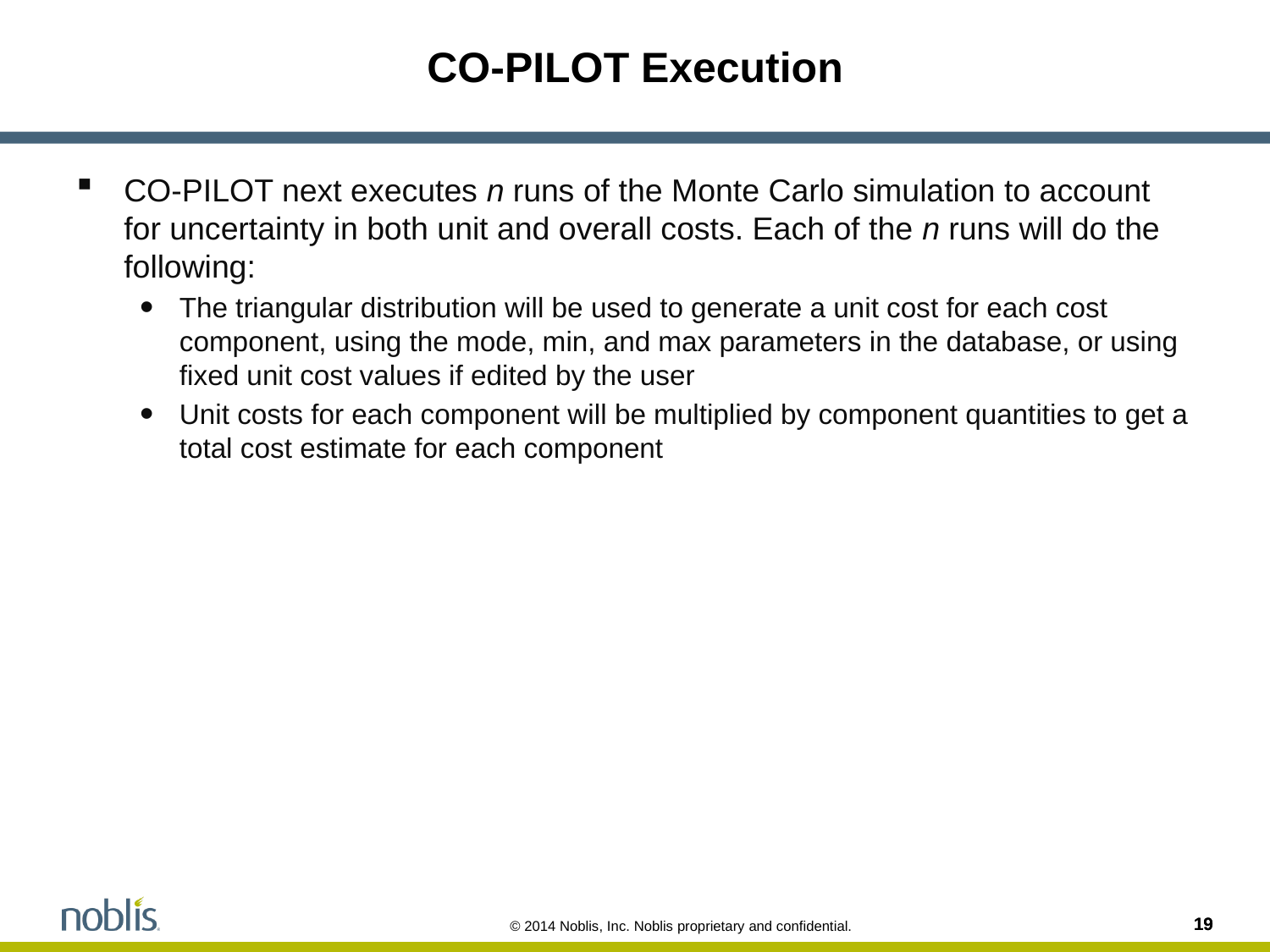

# CO-PILOT Execution
CO-PILOT next executes n runs of the Monte Carlo simulation to account for uncertainty in both unit and overall costs. Each of the n runs will do the following:
The triangular distribution will be used to generate a unit cost for each cost component, using the mode, min, and max parameters in the database, or using fixed unit cost values if edited by the user
Unit costs for each component will be multiplied by component quantities to get a total cost estimate for each component